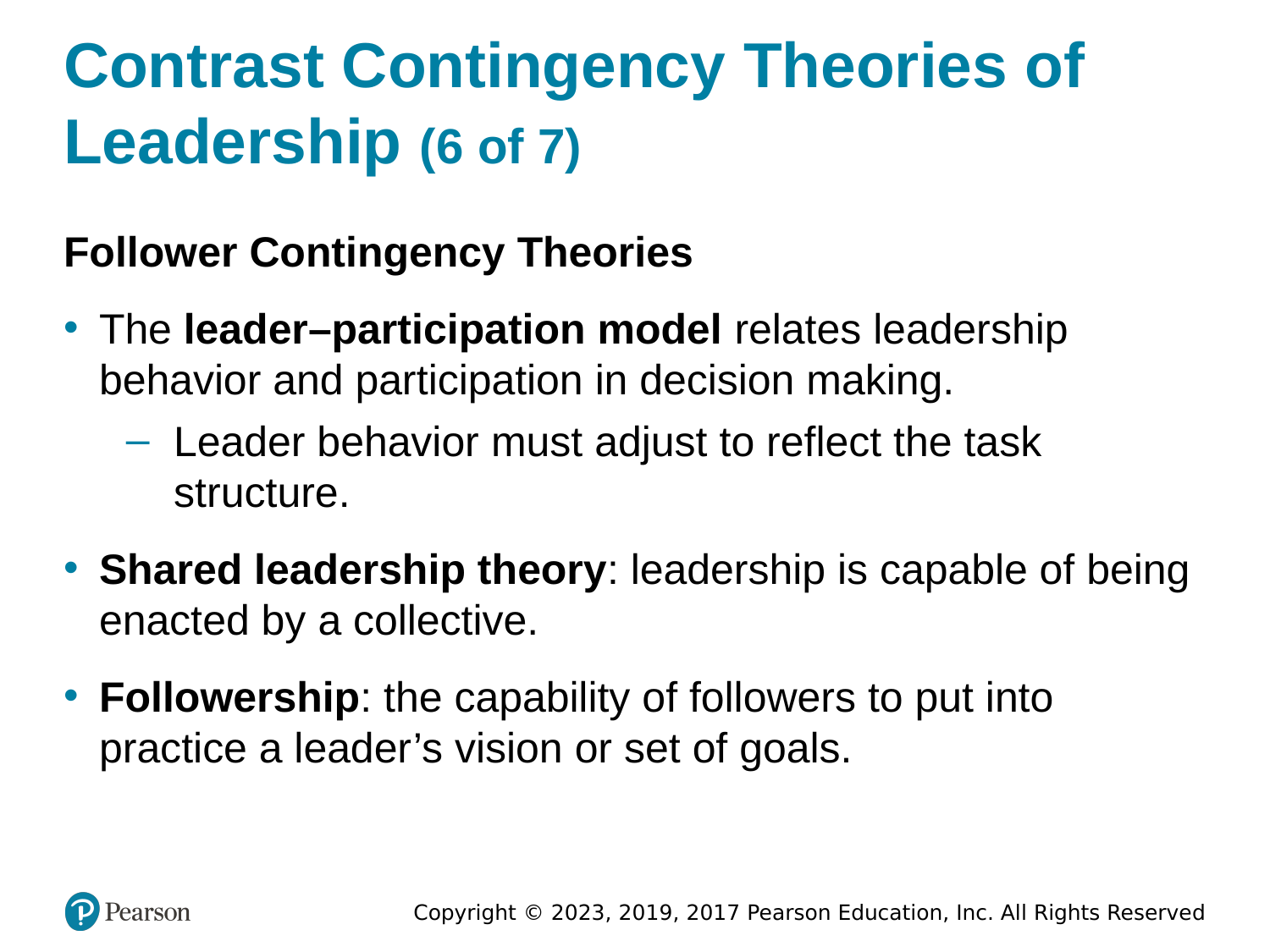

# Contrast Contingency Theories of Leadership (6 of 7)
Follower Contingency Theories
The leader–participation model relates leadership behavior and participation in decision making.
Leader behavior must adjust to reflect the task structure.
Shared leadership theory: leadership is capable of being enacted by a collective.
Followership: the capability of followers to put into practice a leader’s vision or set of goals.